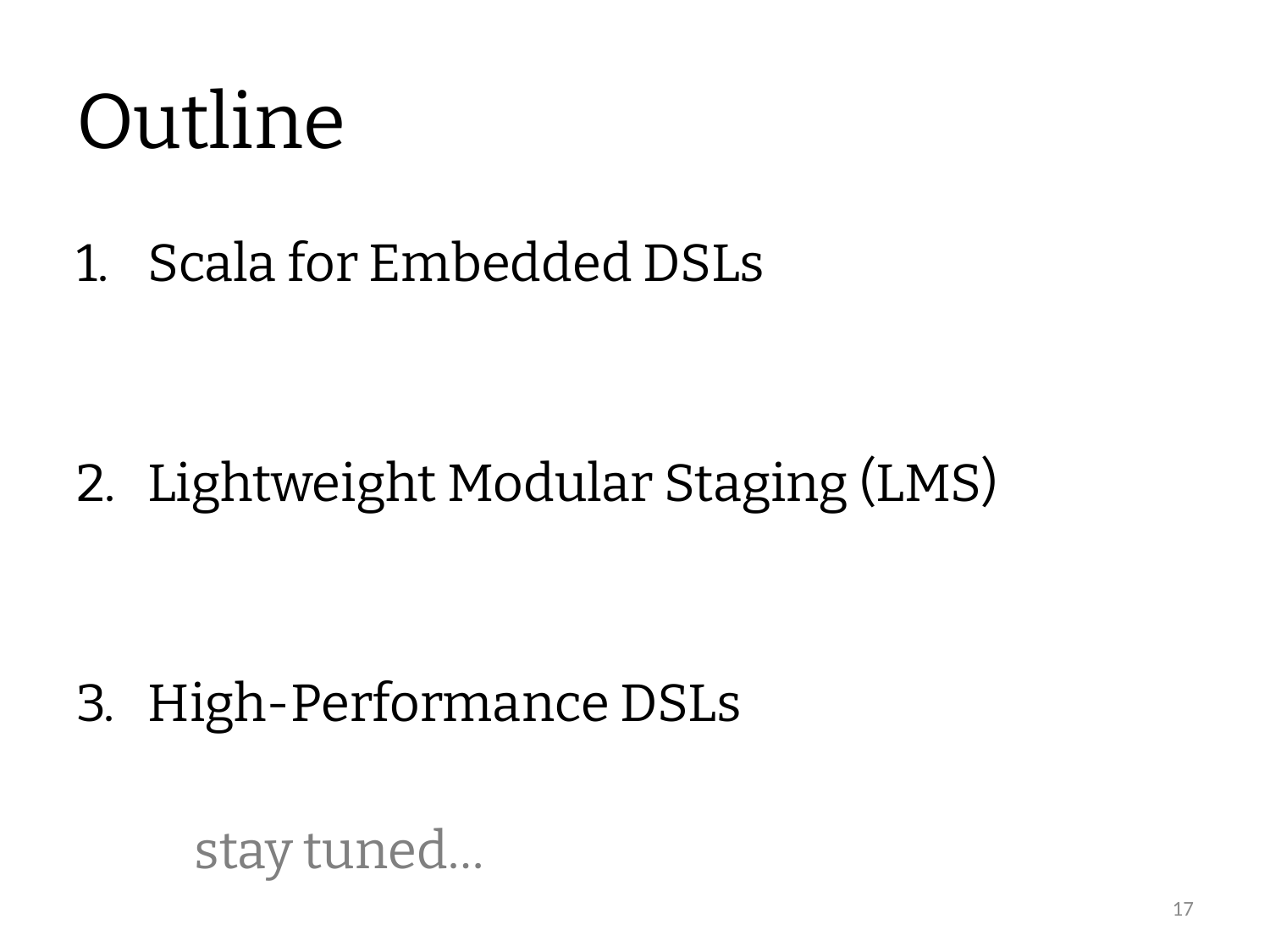

# Outline
Scala for Embedded DSLs

Lightweight Modular Staging (LMS)

High-Performance DSLs

						stay tuned…
17